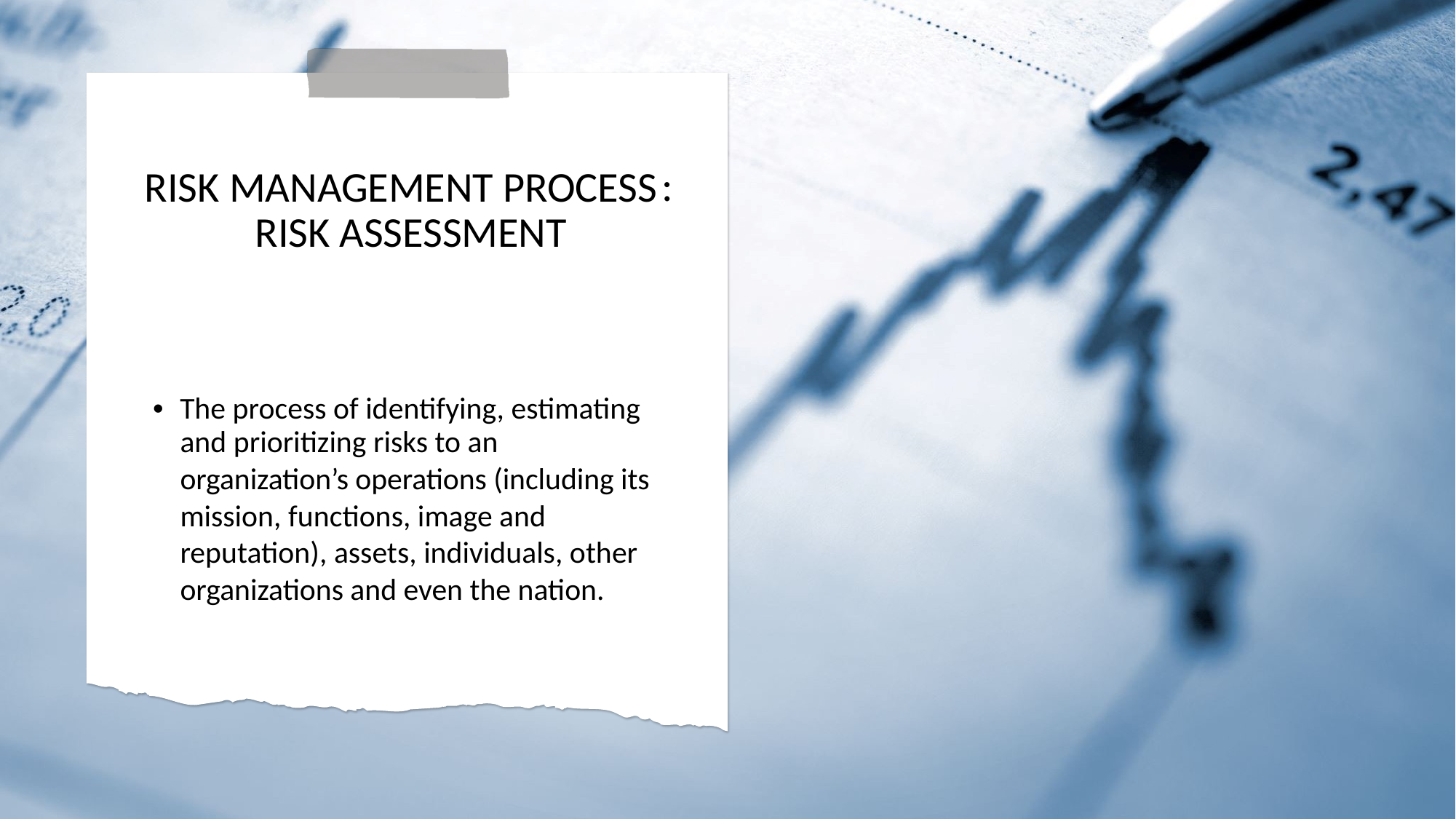

RISK MANAGEMENT PROCESS
RISK ASSESSMENT
:
• The process of identifying, estimating
and prioritizing risks to an
organization’s operations (including its
mission, functions, image and
reputation), assets, individuals, other
organizations and even the nation.